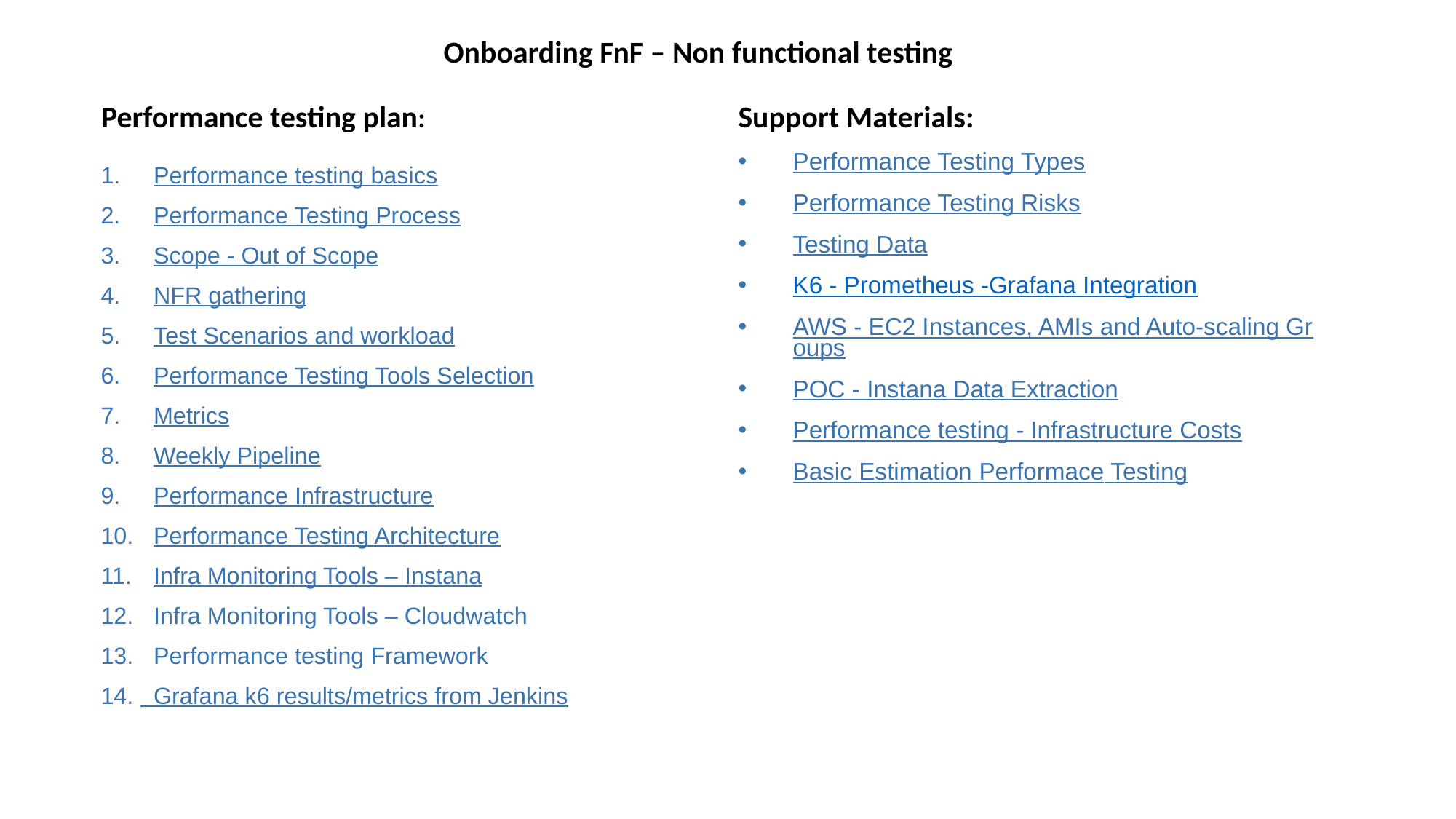

Onboarding FnF – Non functional testing
Performance testing plan:
Support Materials:
Performance Testing Types
Performance Testing Risks
Testing Data
K6 - Prometheus -Grafana Integration
AWS - EC2 Instances, AMIs and Auto-scaling Groups
POC - Instana Data Extraction
Performance testing - Infrastructure Costs
Basic Estimation Performace Testing

Performance testing basics
Performance Testing Process
Scope - Out of Scope
NFR gathering
Test Scenarios and workload
Performance Testing Tools Selection
Metrics
Weekly Pipeline
Performance Infrastructure
Performance Testing Architecture
Infra Monitoring Tools – Instana
Infra Monitoring Tools – Cloudwatch
Performance testing Framework
  Grafana k6 results/metrics from Jenkins